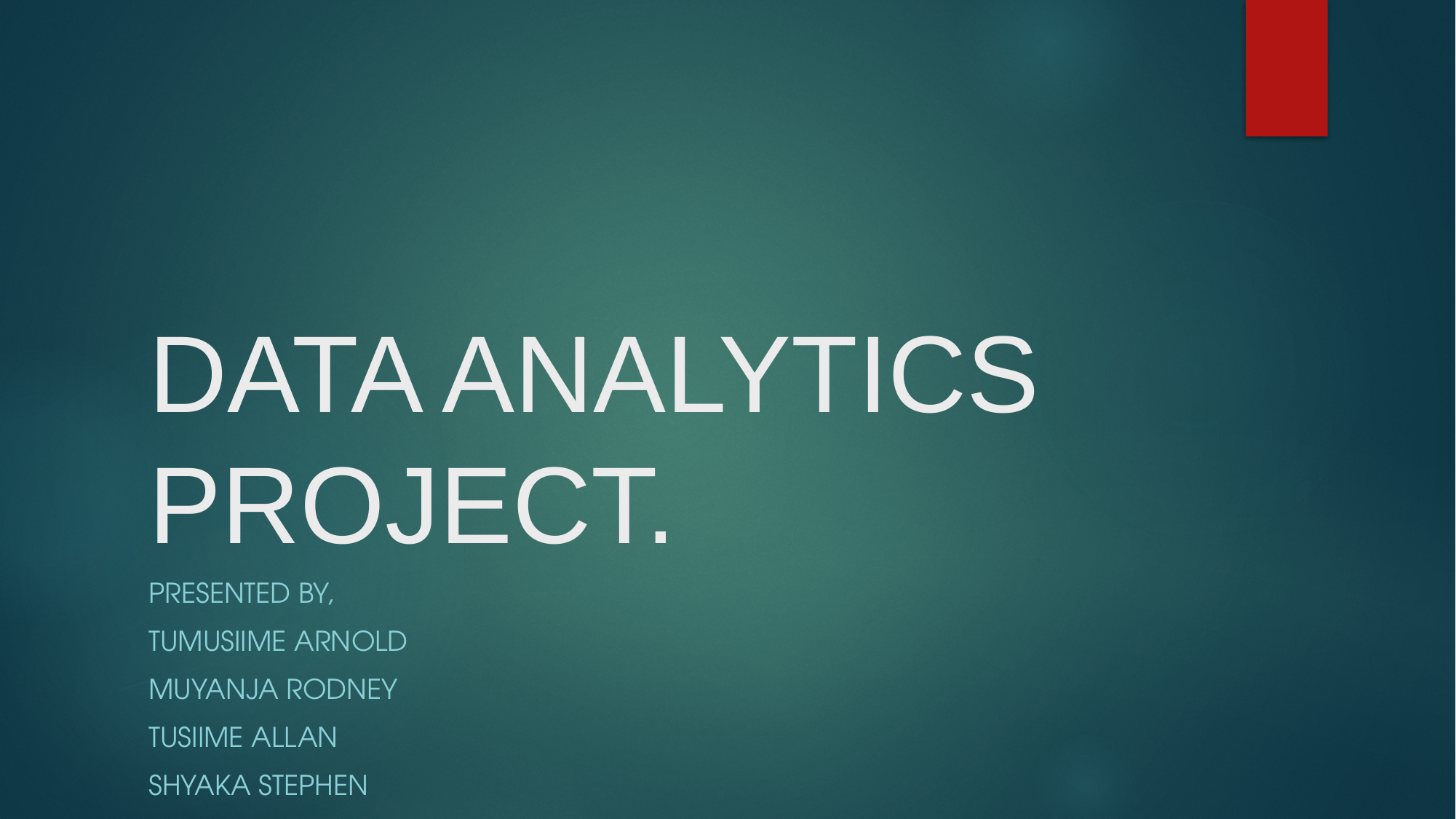

# DATA ANALYTICS PROJECT.
Presented by,
Tumusiime Arnold
Muyanja Rodney
Tusiime Allan
Shyaka Stephen